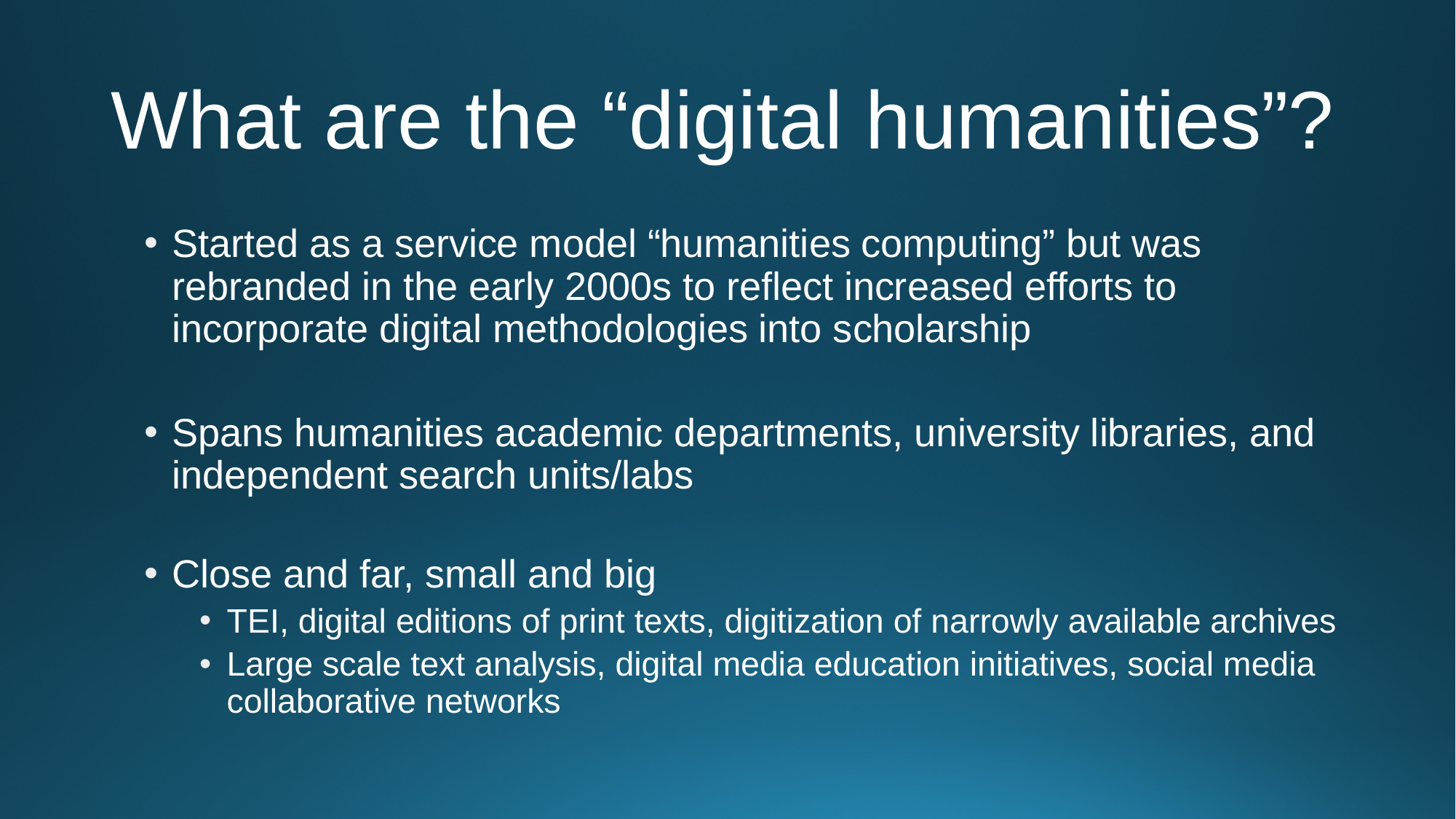

# What are the “digital humanities”?
Started as a service model “humanities computing” but was rebranded in the early 2000s to reflect increased efforts to incorporate digital methodologies into scholarship
Spans humanities academic departments, university libraries, and independent search units/labs
Close and far, small and big
TEI, digital editions of print texts, digitization of narrowly available archives
Large scale text analysis, digital media education initiatives, social media collaborative networks